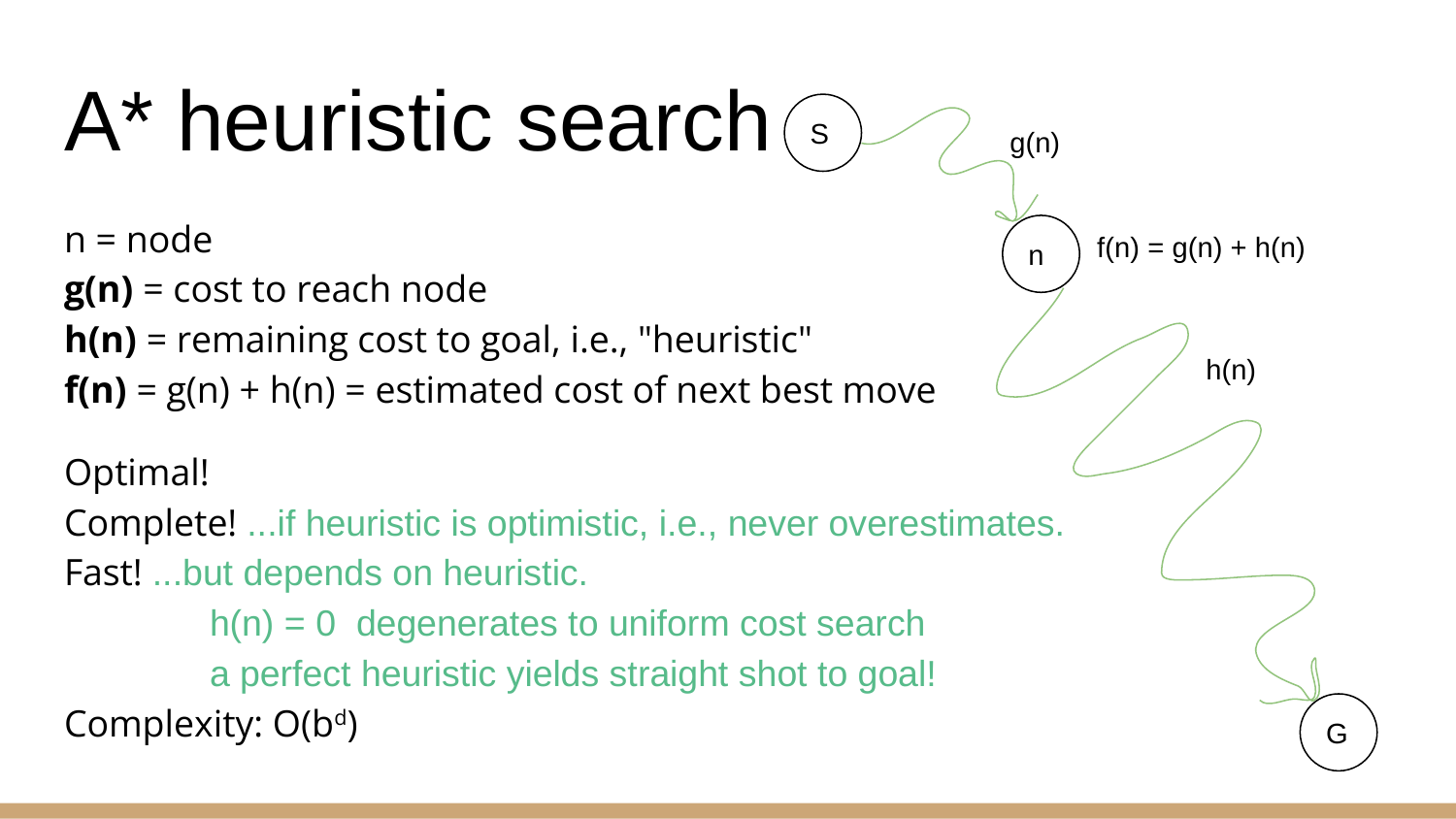

# A* heuristic search
S

g(n)
n = node
g(n) = cost to reach node
h(n) = remaining cost to goal, i.e., "heuristic"
f(n) = g(n) + h(n) = estimated cost of next best move
Optimal!
Complete! ...if heuristic is optimistic, i.e., never overestimates.
Fast! ...but depends on heuristic.
	h(n) = 0  degenerates to uniform cost search
	a perfect heuristic yields straight shot to goal!
Complexity: O(bd)
f(n) = g(n) + h(n)
n

h(n)
G